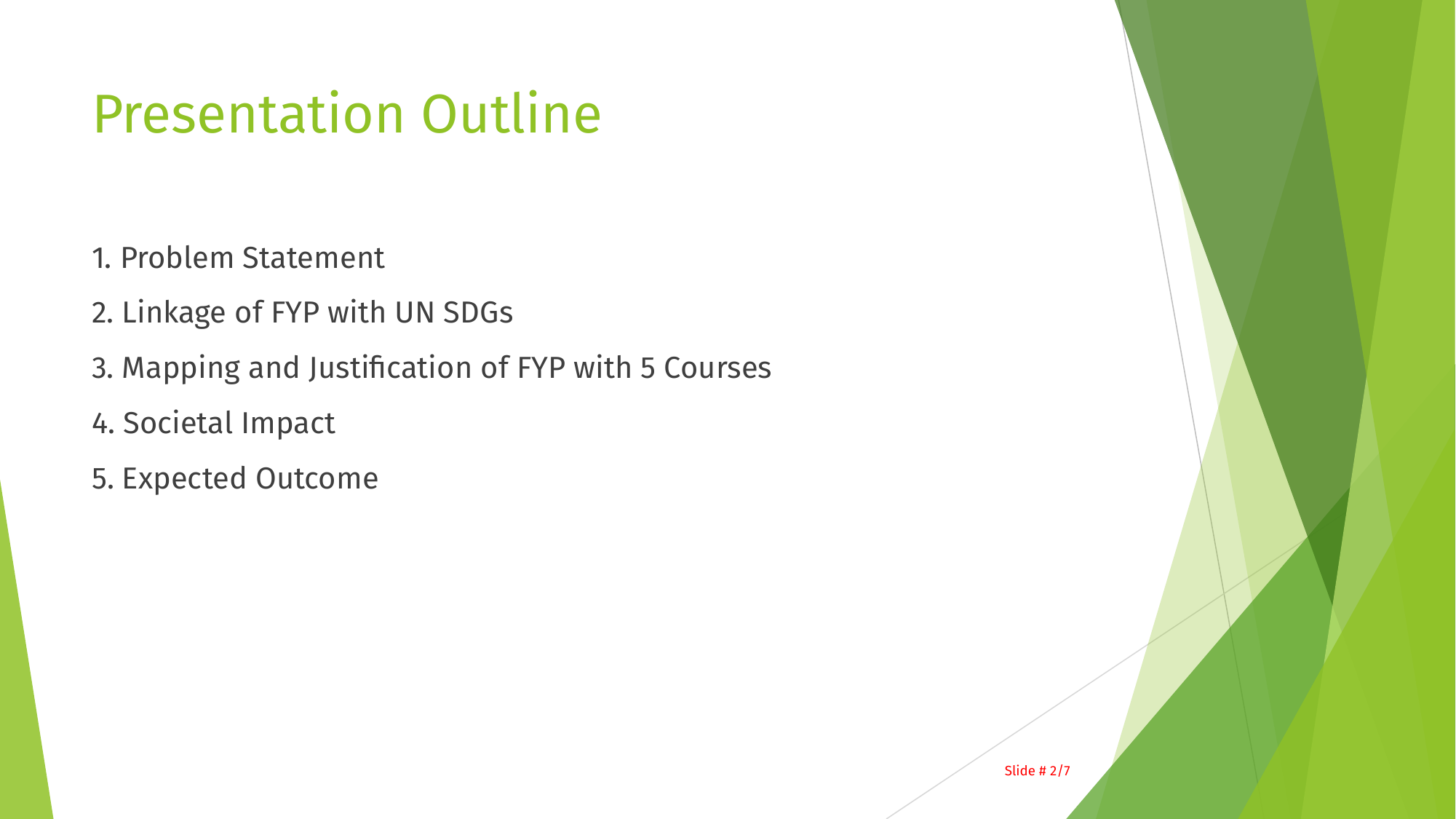

# Presentation Outline
1. Problem Statement
2. Linkage of FYP with UN SDGs
3. Mapping and Justification of FYP with 5 Courses
4. Societal Impact
5. Expected Outcome

 Slide # 2/7